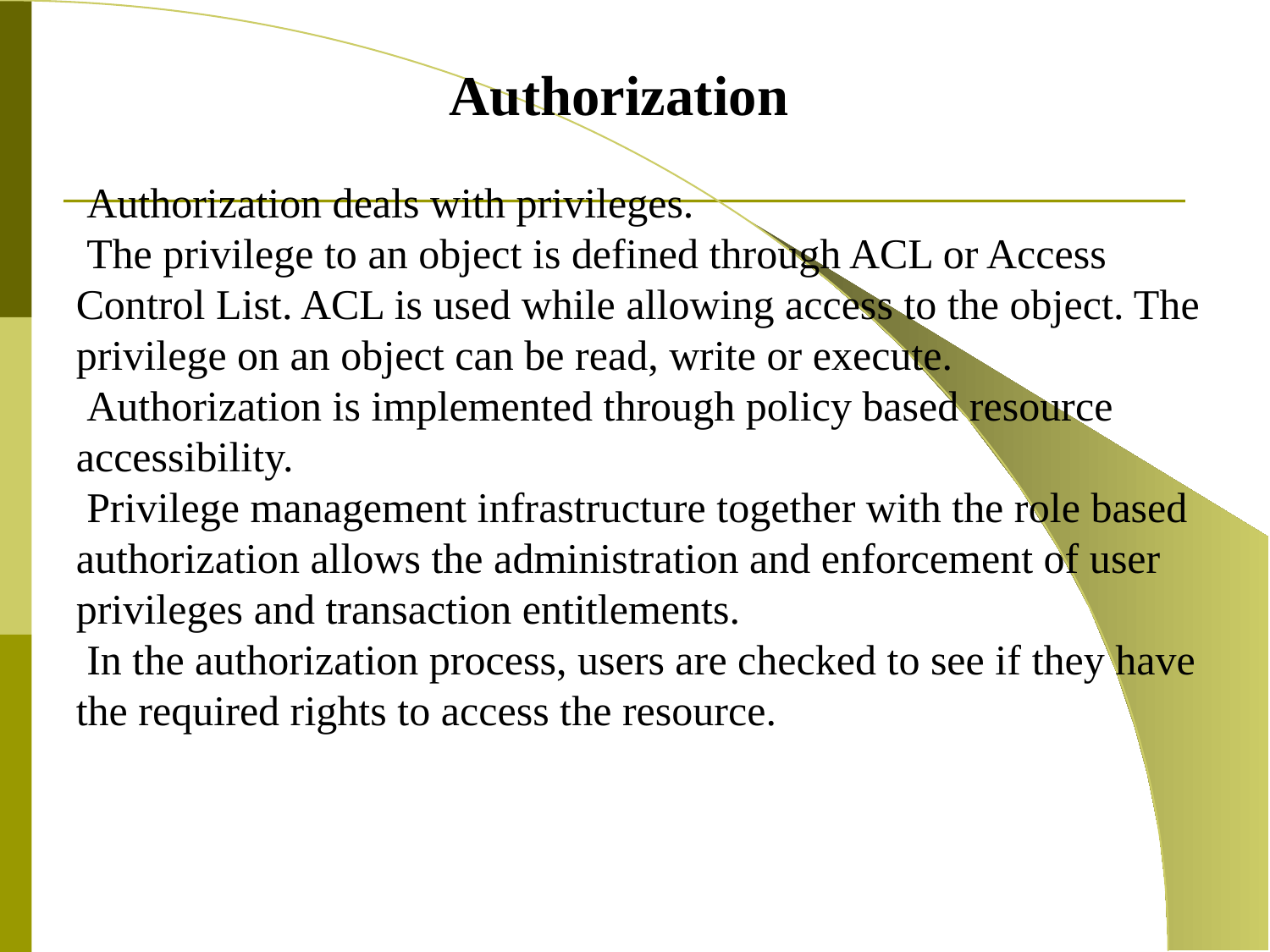

Authorization
 Authorization deals with privileges.
 The privilege to an object is defined through ACL or Access Control List. ACL is used while allowing access to the object. The privilege on an object can be read, write or execute.
 Authorization is implemented through policy based resource accessibility.
 Privilege management infrastructure together with the role based authorization allows the administration and enforcement of user privileges and transaction entitlements.
 In the authorization process, users are checked to see if they have the required rights to access the resource.